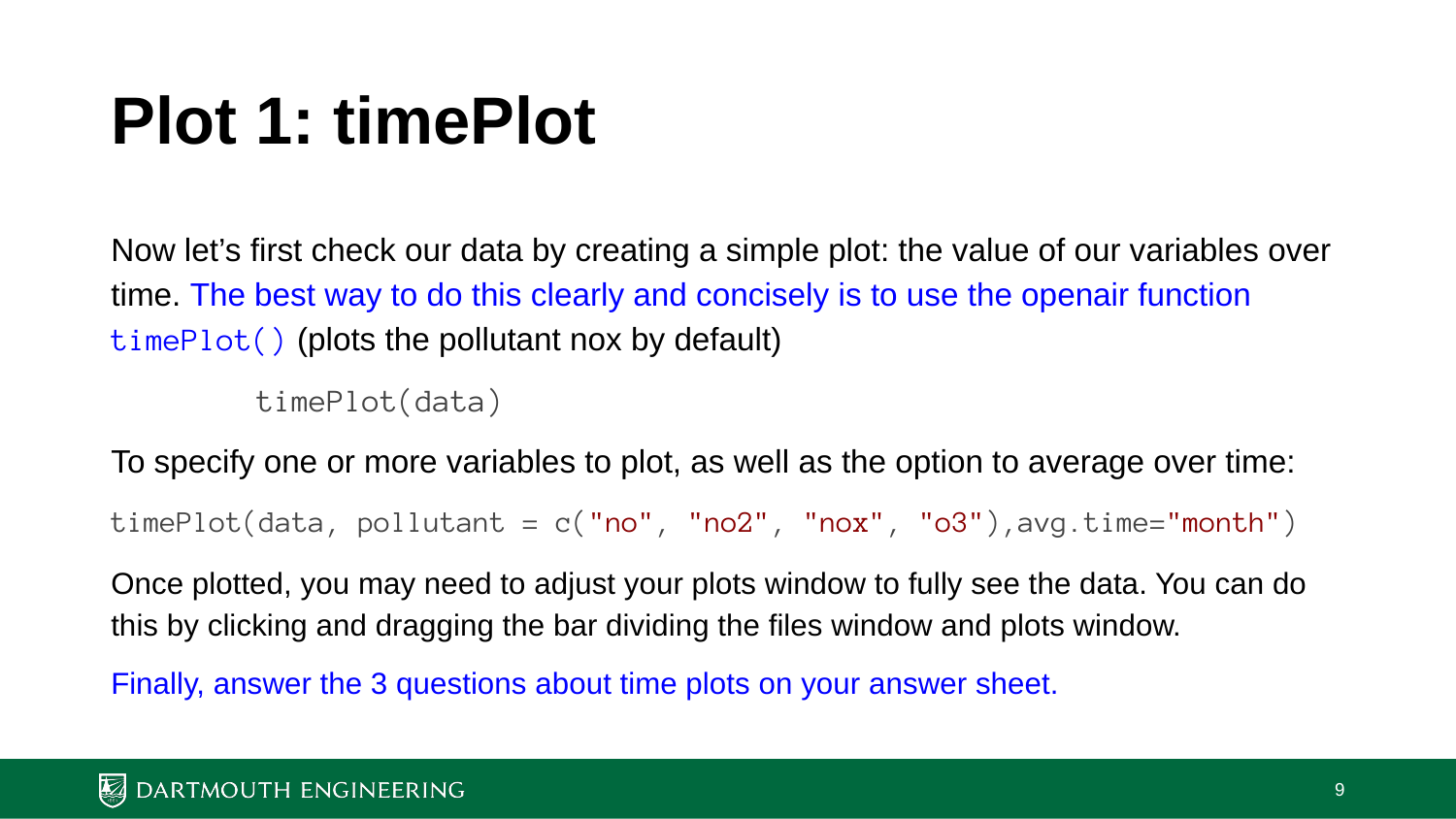

# Plot 1: timePlot
Now let’s first check our data by creating a simple plot: the value of our variables over time. The best way to do this clearly and concisely is to use the openair function timePlot() (plots the pollutant nox by default)
	timePlot(data)
To specify one or more variables to plot, as well as the option to average over time:
timePlot(data, pollutant = c("no", "no2", "nox", "o3"),avg.time="month")
Once plotted, you may need to adjust your plots window to fully see the data. You can do this by clicking and dragging the bar dividing the files window and plots window.
Finally, answer the 3 questions about time plots on your answer sheet.
9